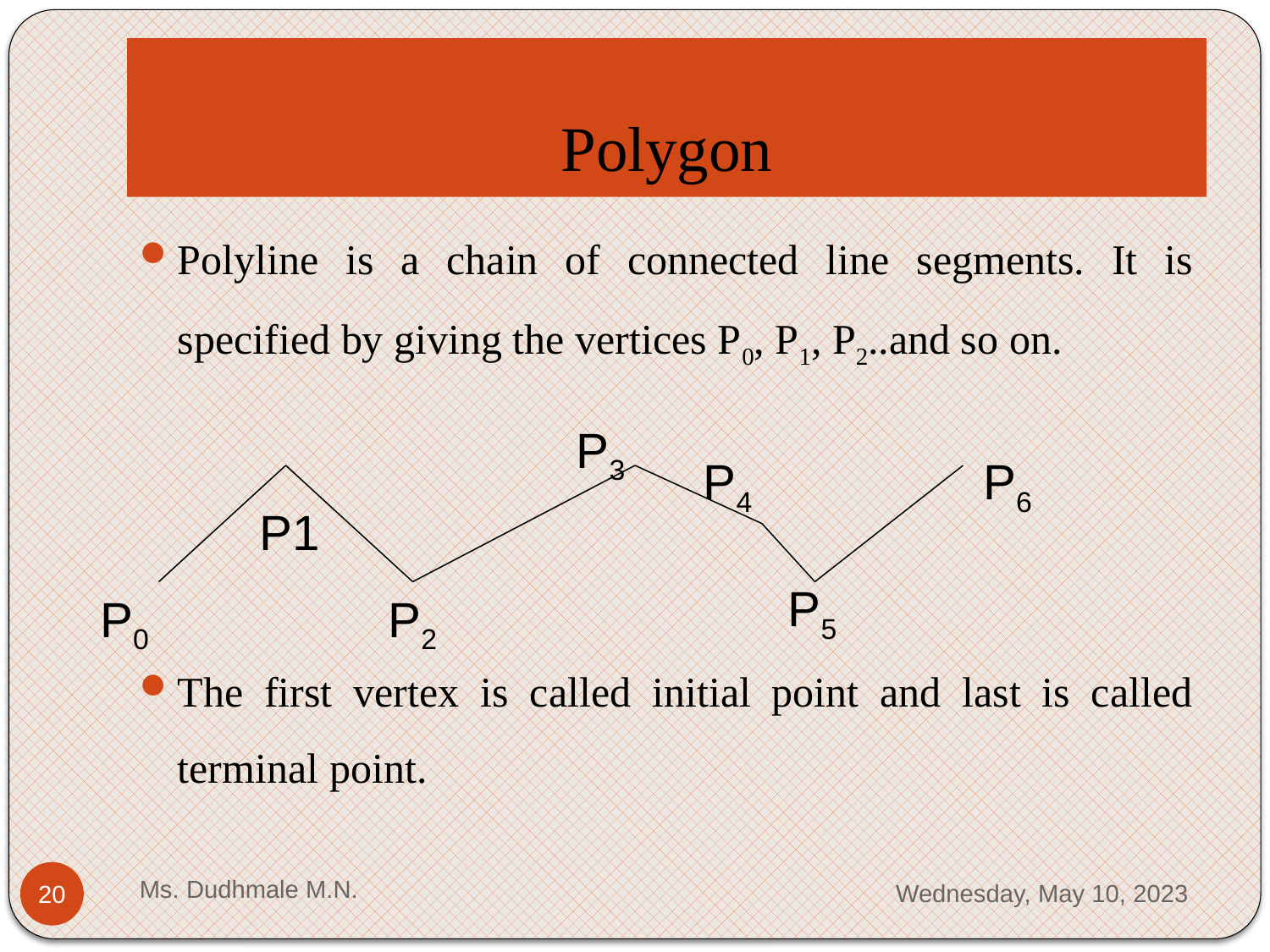

# Polygon
Polyline is a chain of connected line segments. It is specified by giving the vertices P0, P1, P2..and so on.

The first vertex is called initial point and last is called terminal point.

P3
P4
P6
P1
P5
P0
P2
Ms. Dudhmale M.N.
Wednesday, May 10, 2023
20